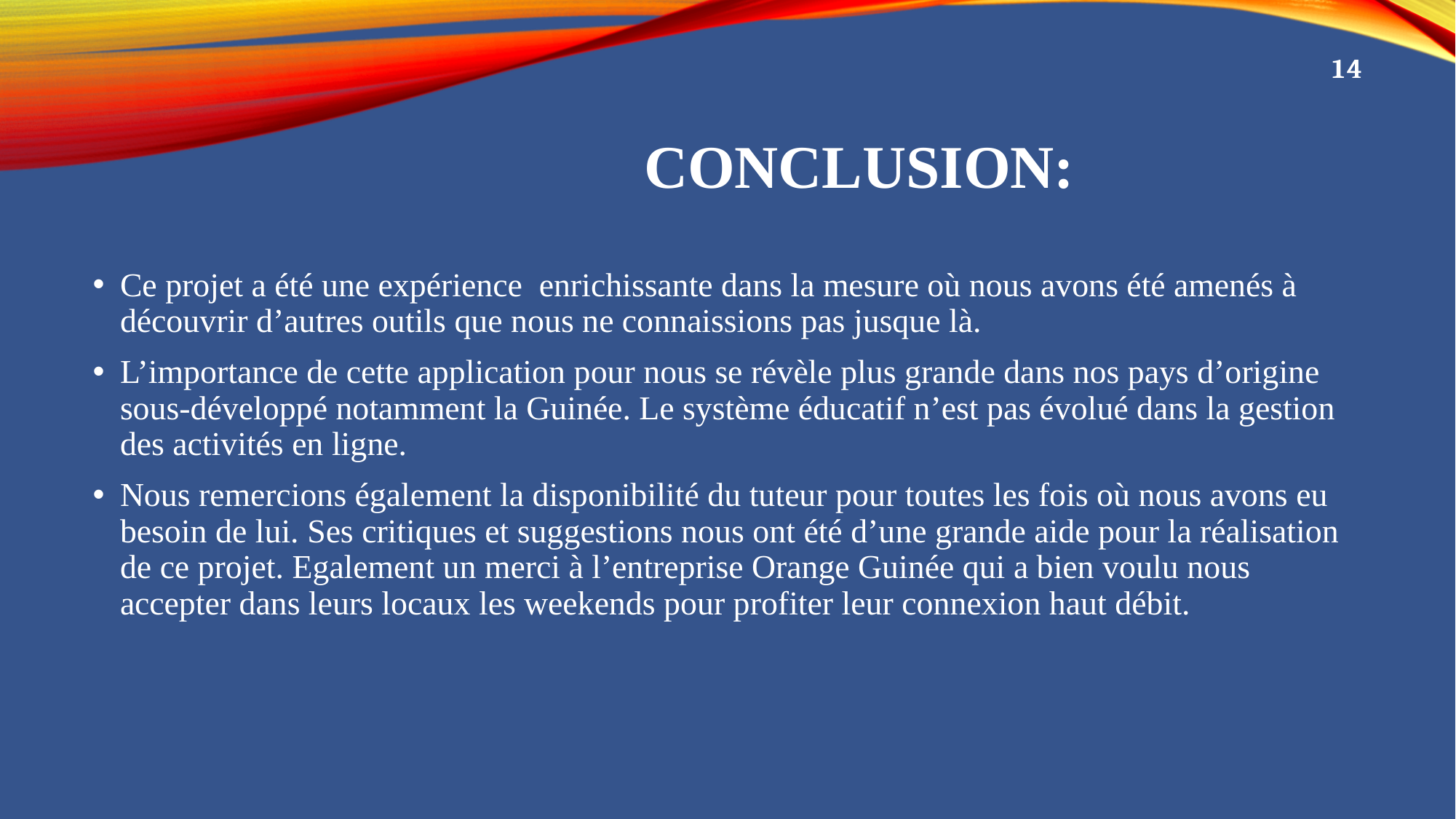

14
# CONCLUSION:
Ce projet a été une expérience  enrichissante dans la mesure où nous avons été amenés à découvrir d’autres outils que nous ne connaissions pas jusque là.
L’importance de cette application pour nous se révèle plus grande dans nos pays d’origine sous-développé notamment la Guinée. Le système éducatif n’est pas évolué dans la gestion des activités en ligne.
Nous remercions également la disponibilité du tuteur pour toutes les fois où nous avons eu besoin de lui. Ses critiques et suggestions nous ont été d’une grande aide pour la réalisation de ce projet. Egalement un merci à l’entreprise Orange Guinée qui a bien voulu nous accepter dans leurs locaux les weekends pour profiter leur connexion haut débit.